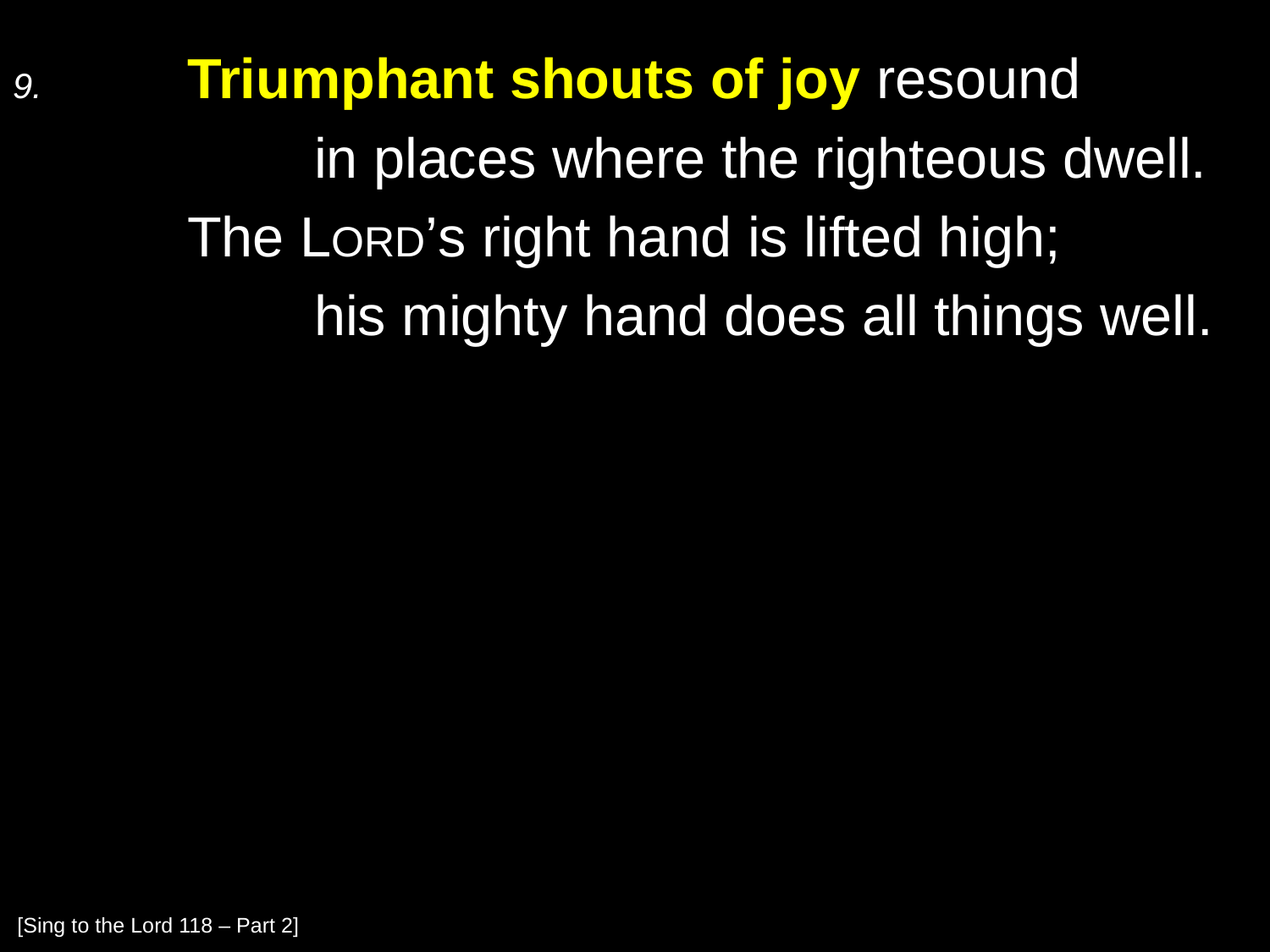

9.	Triumphant shouts of joy resound
		in places where the righteous dwell.
	The Lord’s right hand is lifted high;
		his mighty hand does all things well.
[Sing to the Lord 118 – Part 2]